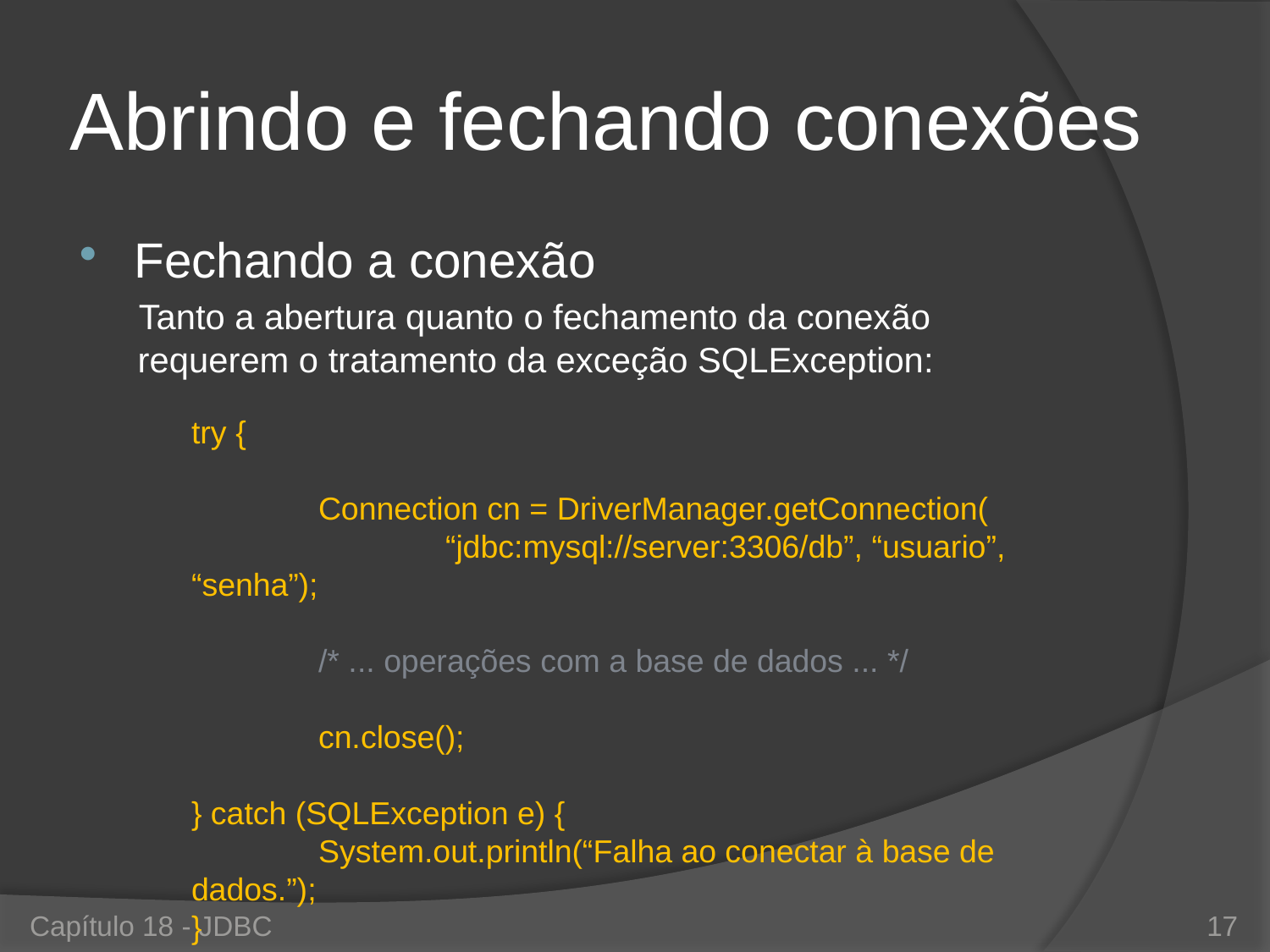

# Abrindo e fechando conexões
Fechando a conexão
Tanto a abertura quanto o fechamento da conexão requerem o tratamento da exceção SQLException:
try {

	Connection cn = DriverManager.getConnection(
		“jdbc:mysql://server:3306/db”, “usuario”, “senha”);

	/* ... operações com a base de dados ... */

	cn.close();

} catch (SQLException e) {
	System.out.println(“Falha ao conectar à base de dados.”);
}
Capítulo 18 - JDBC
17